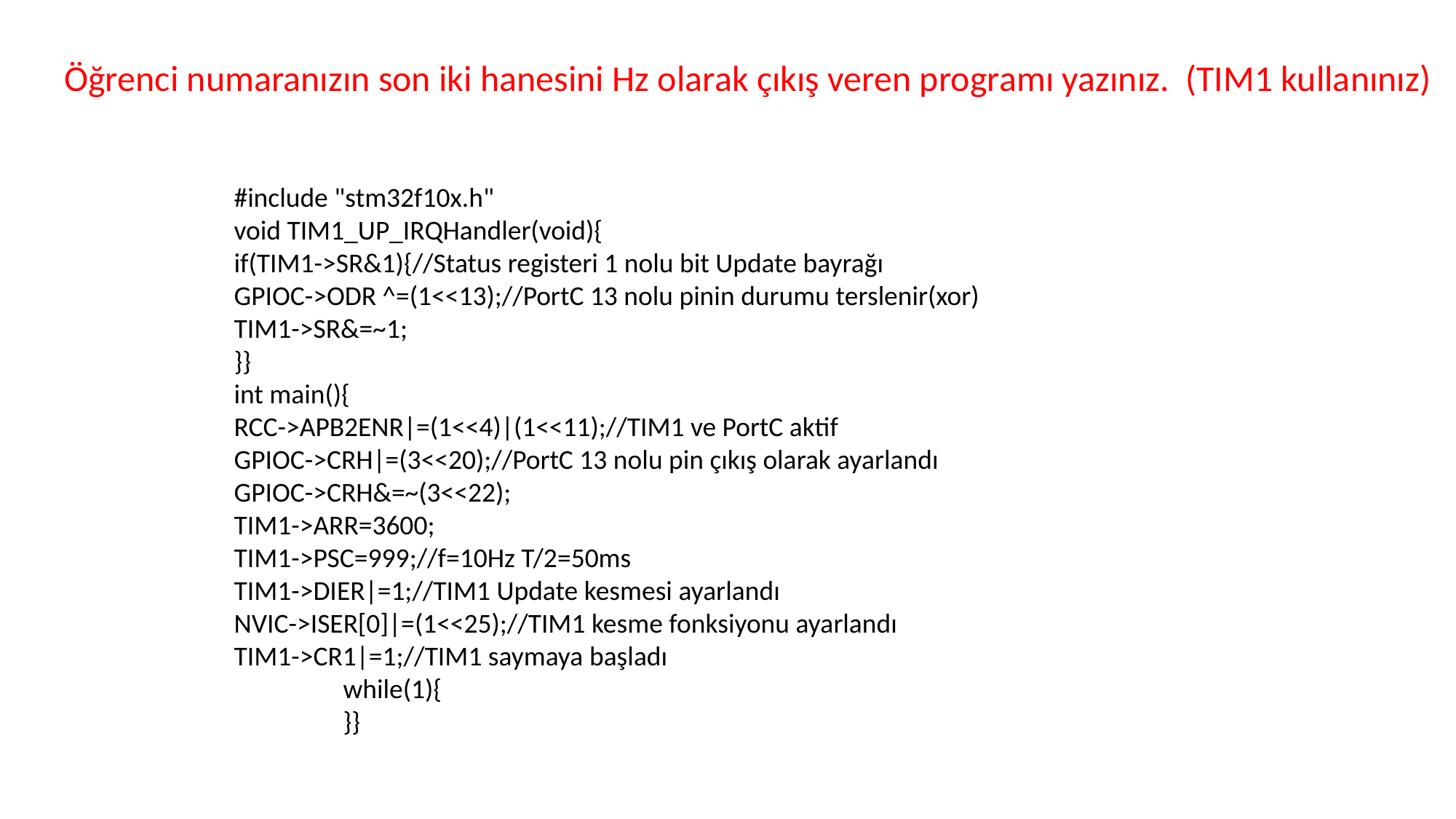

Öğrenci numaranızın son iki hanesini Hz olarak çıkış veren programı yazınız.  (TIM1 kullanınız)
#include "stm32f10x.h"
void TIM1_UP_IRQHandler(void){
if(TIM1->SR&1){//Status registeri 1 nolu bit Update bayrağı
GPIOC->ODR ^=(1<<13);//PortC 13 nolu pinin durumu terslenir(xor)
TIM1->SR&=~1;
}}
int main(){
RCC->APB2ENR|=(1<<4)|(1<<11);//TIM1 ve PortC aktif
GPIOC->CRH|=(3<<20);//PortC 13 nolu pin çıkış olarak ayarlandı
GPIOC->CRH&=~(3<<22);
TIM1->ARR=3600;
TIM1->PSC=999;//f=10Hz T/2=50ms
TIM1->DIER|=1;//TIM1 Update kesmesi ayarlandı
NVIC->ISER[0]|=(1<<25);//TIM1 kesme fonksiyonu ayarlandı
TIM1->CR1|=1;//TIM1 saymaya başladı
	while(1){
	}}